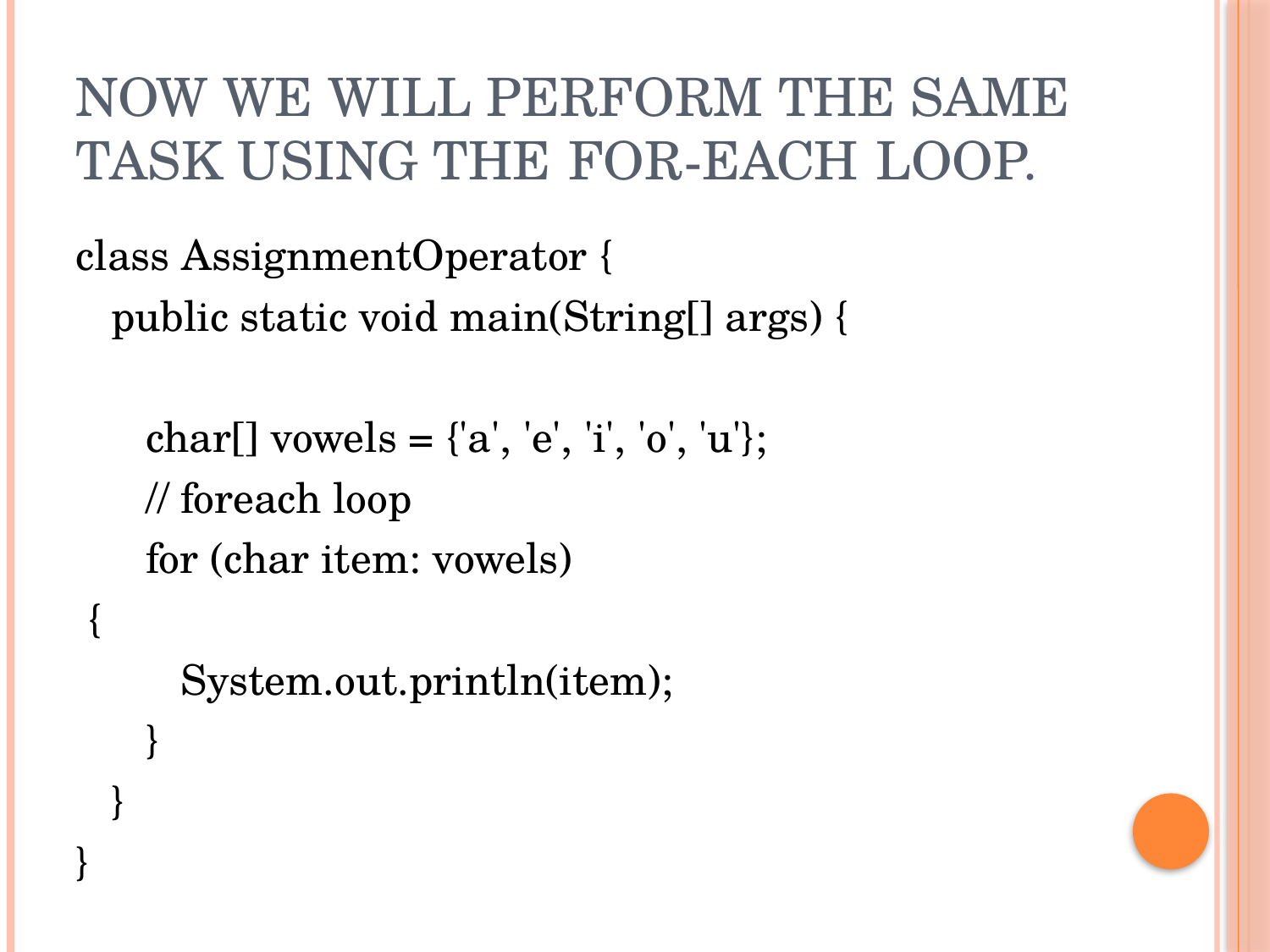

# Now we will perform the same task using the for-each loop.
class AssignmentOperator {
   public static void main(String[] args) {

      char[] vowels = {'a', 'e', 'i', 'o', 'u'};
      // foreach loop
      for (char item: vowels)
 {
         System.out.println(item);
      }
   }
}